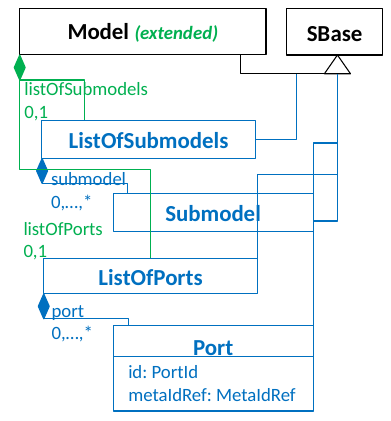

Model (extended)
SBase

listOfSubmodels
0,1
ListOfSubmodels

submodel
0,…,*
Submodel
listOfPorts
0,1
ListOfPorts
port
0,…,*

Port
id: PortId
metaIdRef: MetaIdRef